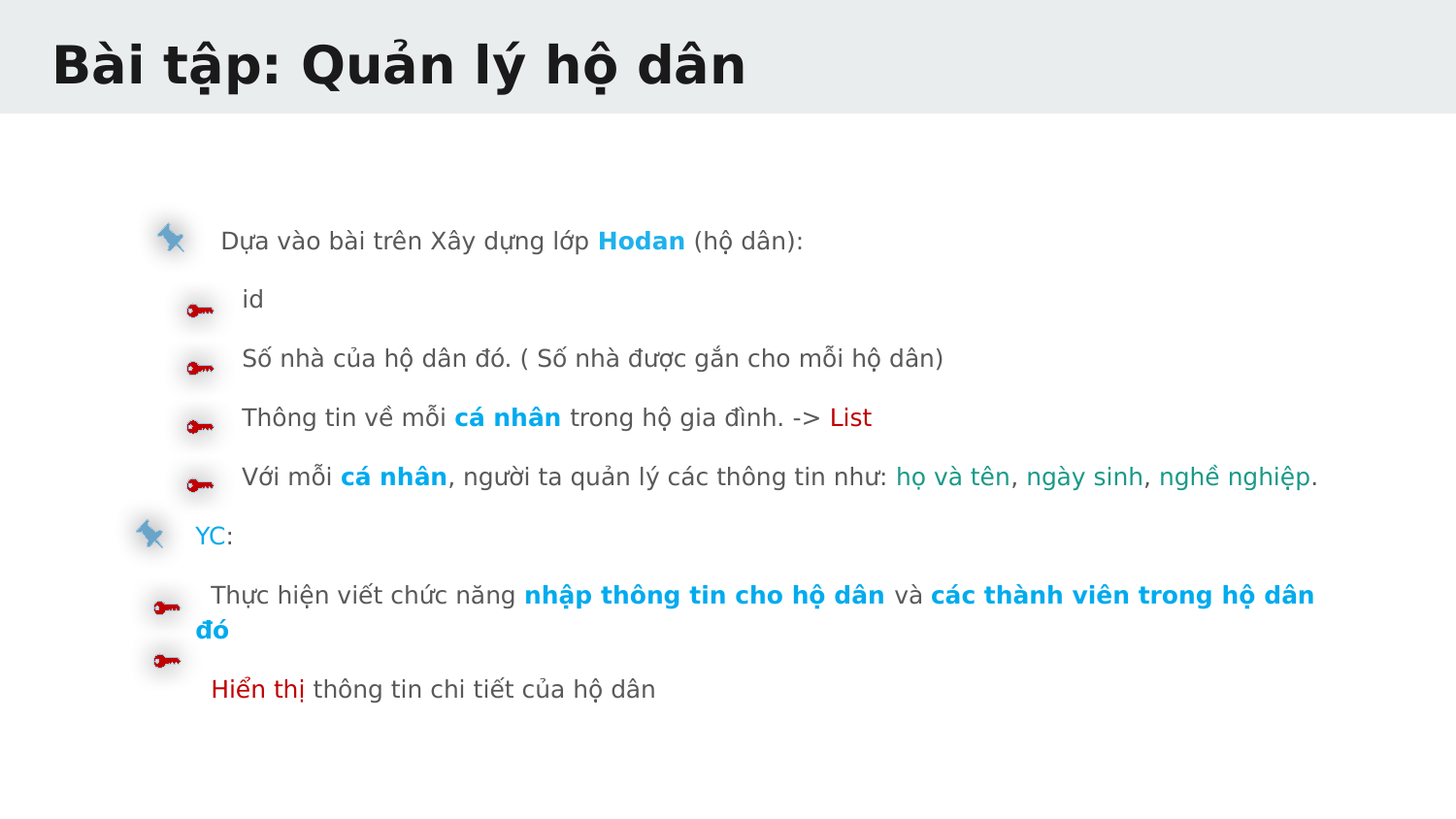

# Bài tập: Quản lý hộ dân
Dựa vào bài trên Xây dựng lớp Hodan (hộ dân):
      id
      Số nhà của hộ dân đó. ( Số nhà được gắn cho mỗi hộ dân)
      Thông tin về mỗi cá nhân trong hộ gia đình. -> List
      Với mỗi cá nhân, người ta quản lý các thông tin như: họ và tên, ngày sinh, nghề nghiệp.
YC:
  Thực hiện viết chức năng nhập thông tin cho hộ dân và các thành viên trong hộ dân đó
  Hiển thị thông tin chi tiết của hộ dân